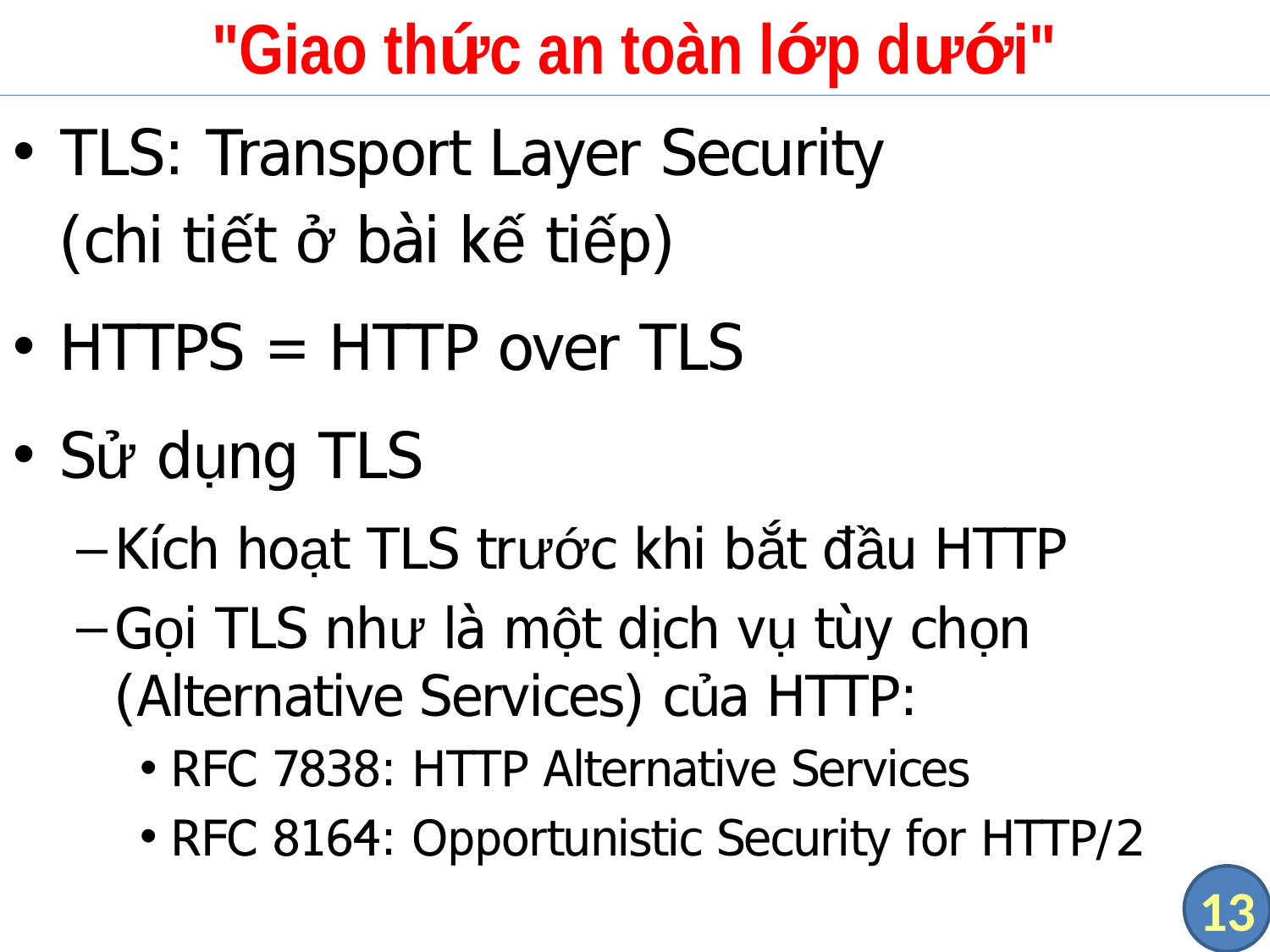

# "Giao thức an toàn lớp dưới"
TLS: Transport Layer Security
(chi tiết ở bài kế tiếp)
HTTPS = HTTP over TLS
Sử dụng TLS
Kích hoạt TLS trước khi bắt đầu HTTP
Gọi TLS như là một dịch vụ tùy chọn (Alternative Services) của HTTP:
RFC 7838: HTTP Alternative Services
RFC 8164: Opportunistic Security for HTTP/2
13